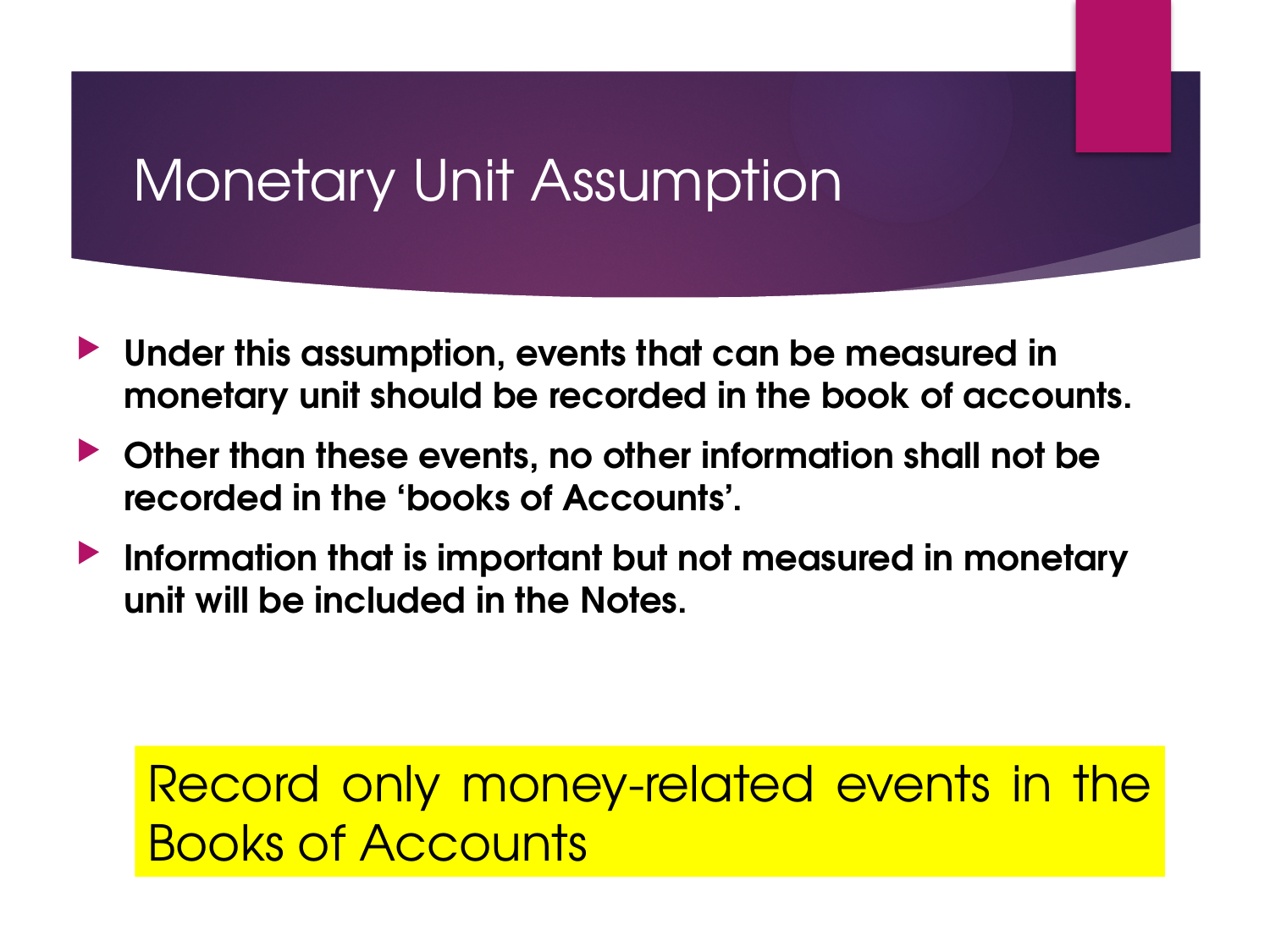

# Monetary Unit Assumption

Under this assumption, events that can be measured in monetary unit should be recorded in the book of accounts.
Other than these events, no other information shall not be recorded in the ‘books of Accounts’.
Information that is important but not measured in monetary unit will be included in the Notes.
Record only money-related events in the Books of Accounts